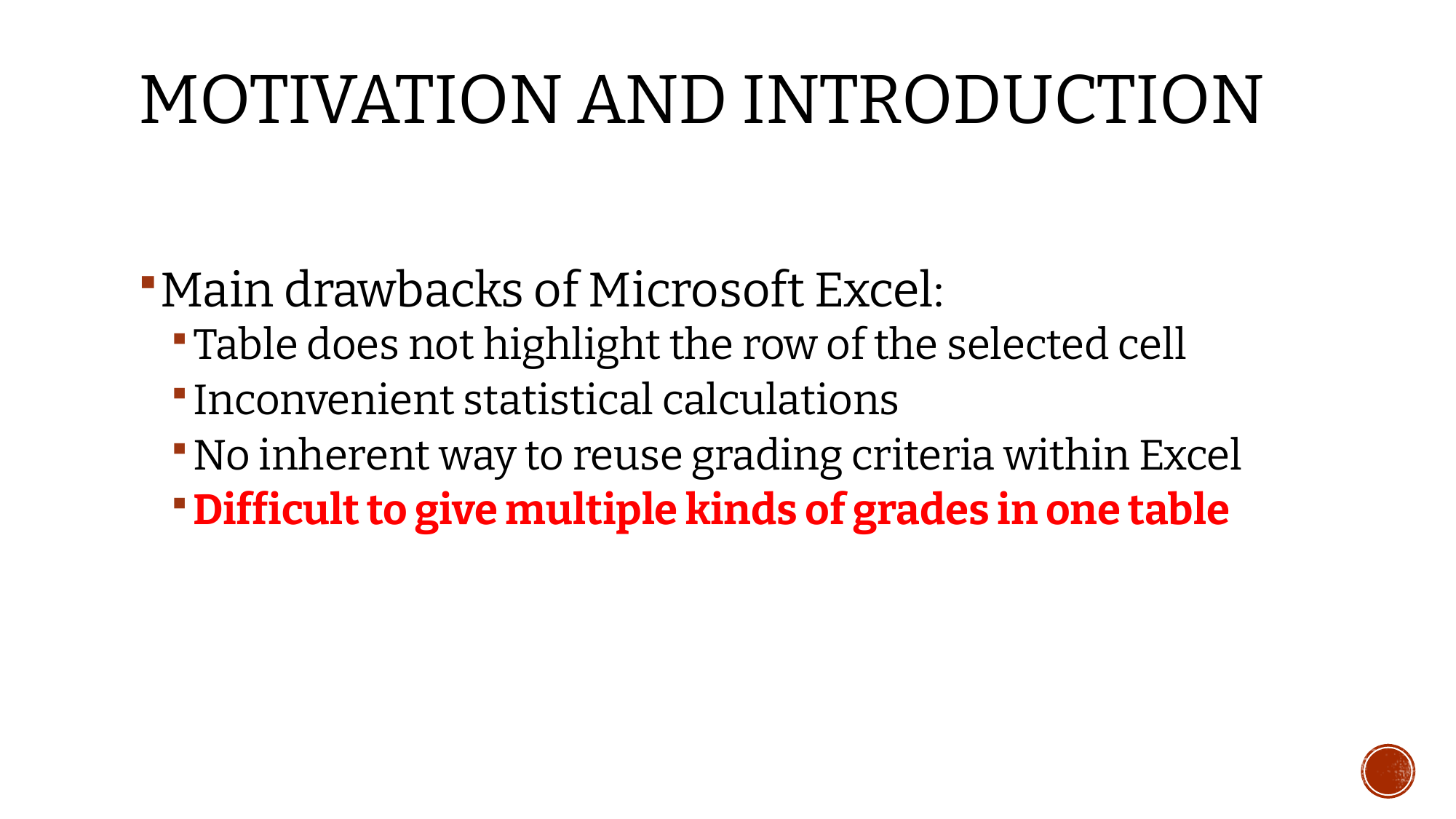

# Motivation and introduction
Main drawbacks of Microsoft Excel:
Table does not highlight the row of the selected cell
Inconvenient statistical calculations
No inherent way to reuse grading criteria within Excel
Difficult to give multiple kinds of grades in one table